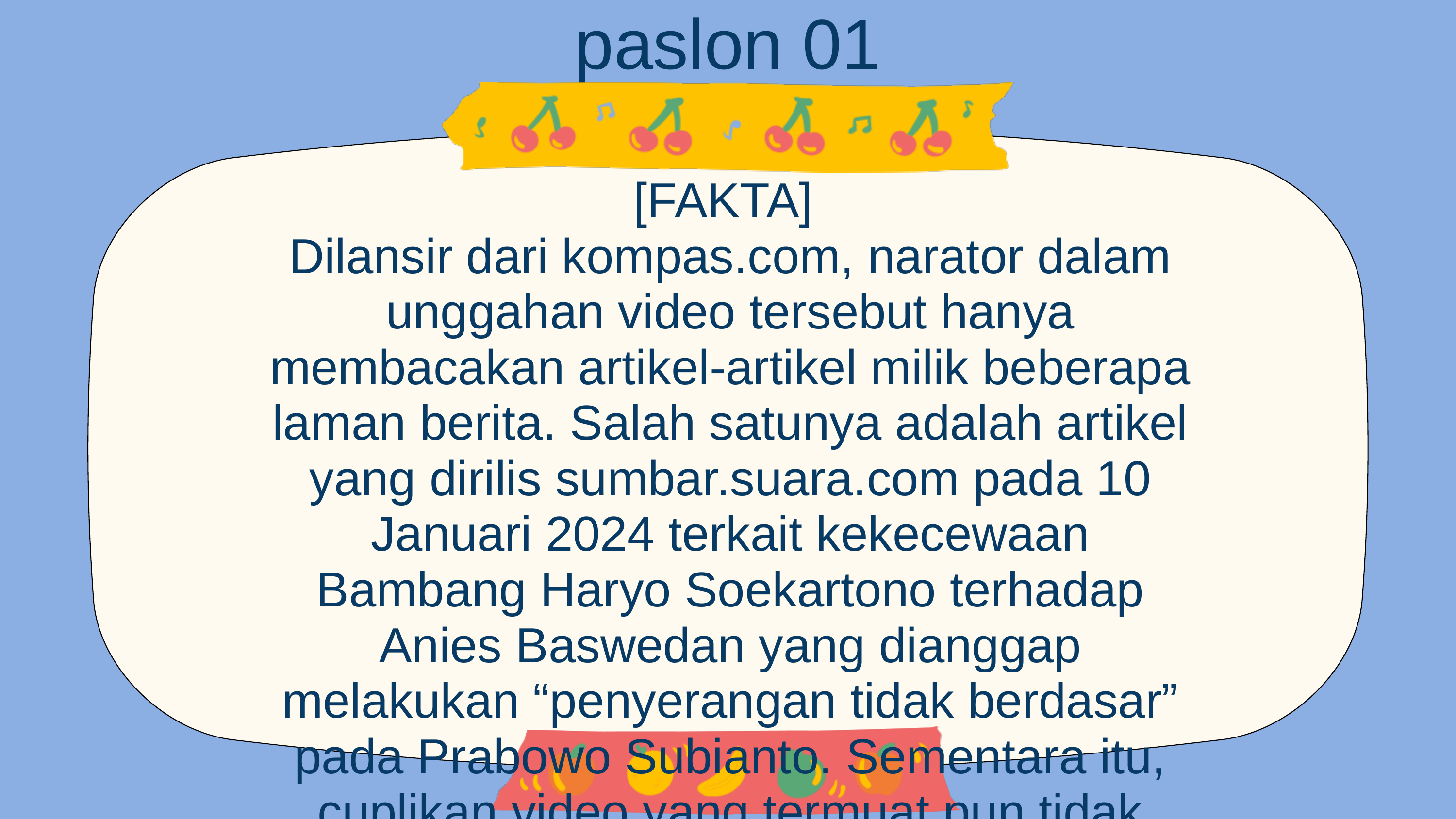

paslon 01

[FAKTA]
Dilansir dari kompas.com, narator dalam unggahan video tersebut hanya membacakan artikel-artikel milik beberapa laman berita. Salah satunya adalah artikel yang dirilis sumbar.suara.com pada 10 Januari 2024 terkait kekecewaan Bambang Haryo Soekartono terhadap Anies Baswedan yang dianggap melakukan “penyerangan tidak berdasar” pada Prabowo Subianto. Sementara itu, cuplikan video yang termuat pun tidak saling berkaitan dengan narasi yang ada